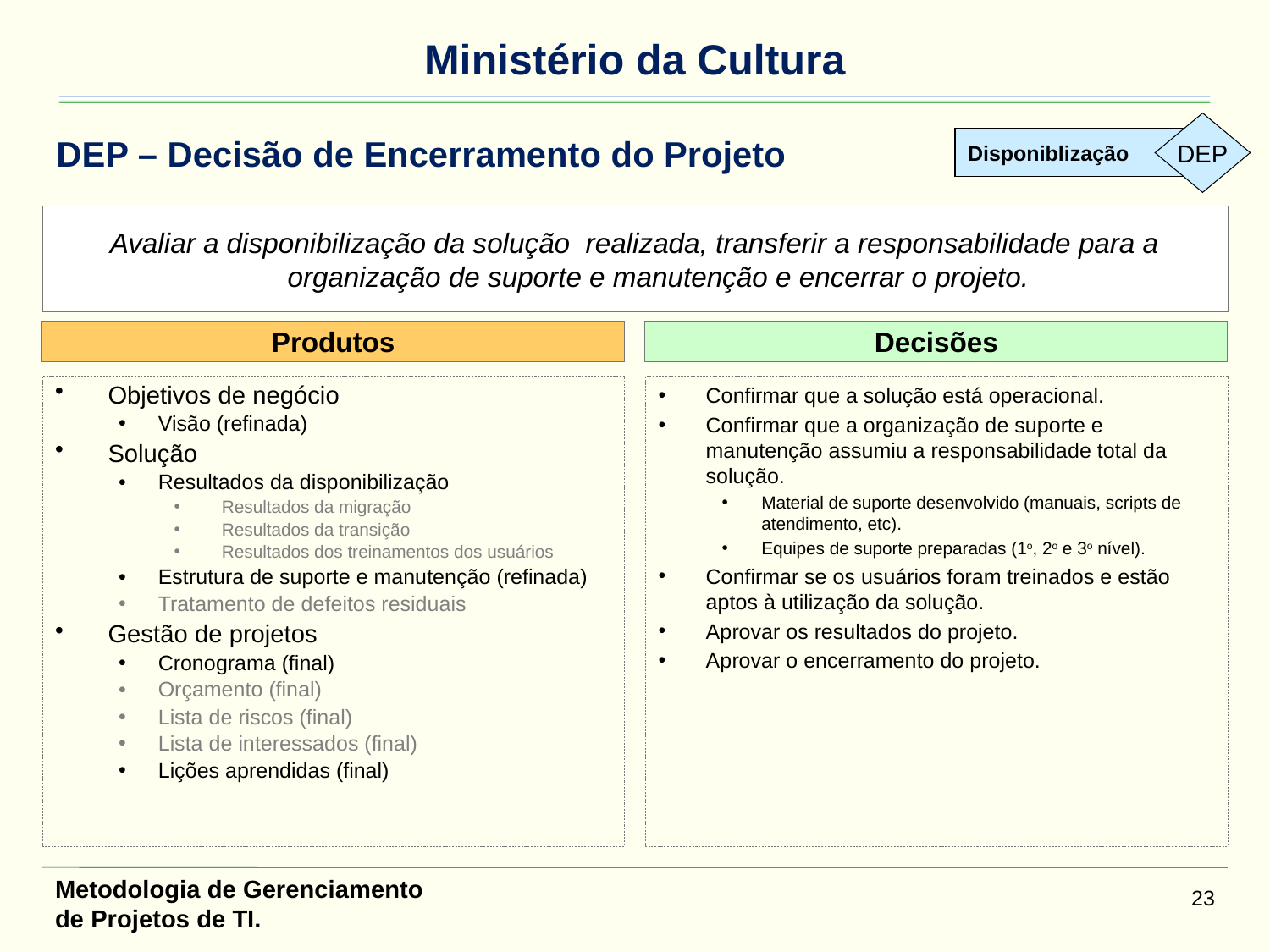

DEP
# DEP – Decisão de Encerramento do Projeto
Disponiblização
Avaliar a disponibilização da solução  realizada, transferir a responsabilidade para a organização de suporte e manutenção e encerrar o projeto.
Decisões
Produtos
Objetivos de negócio
Visão (refinada)
Solução
Resultados da disponibilização
Resultados da migração
Resultados da transição
Resultados dos treinamentos dos usuários
Estrutura de suporte e manutenção (refinada)
Tratamento de defeitos residuais
Gestão de projetos
Cronograma (final)
Orçamento (final)
Lista de riscos (final)
Lista de interessados (final)
Lições aprendidas (final)

Confirmar que a solução está operacional.
Confirmar que a organização de suporte e manutenção assumiu a responsabilidade total da solução.
Material de suporte desenvolvido (manuais, scripts de atendimento, etc).
Equipes de suporte preparadas (1o, 2o e 3o nível).
Confirmar se os usuários foram treinados e estão aptos à utilização da solução.
Aprovar os resultados do projeto.
Aprovar o encerramento do projeto.

Metodologia de Gerenciamento de Projetos de TI.
23